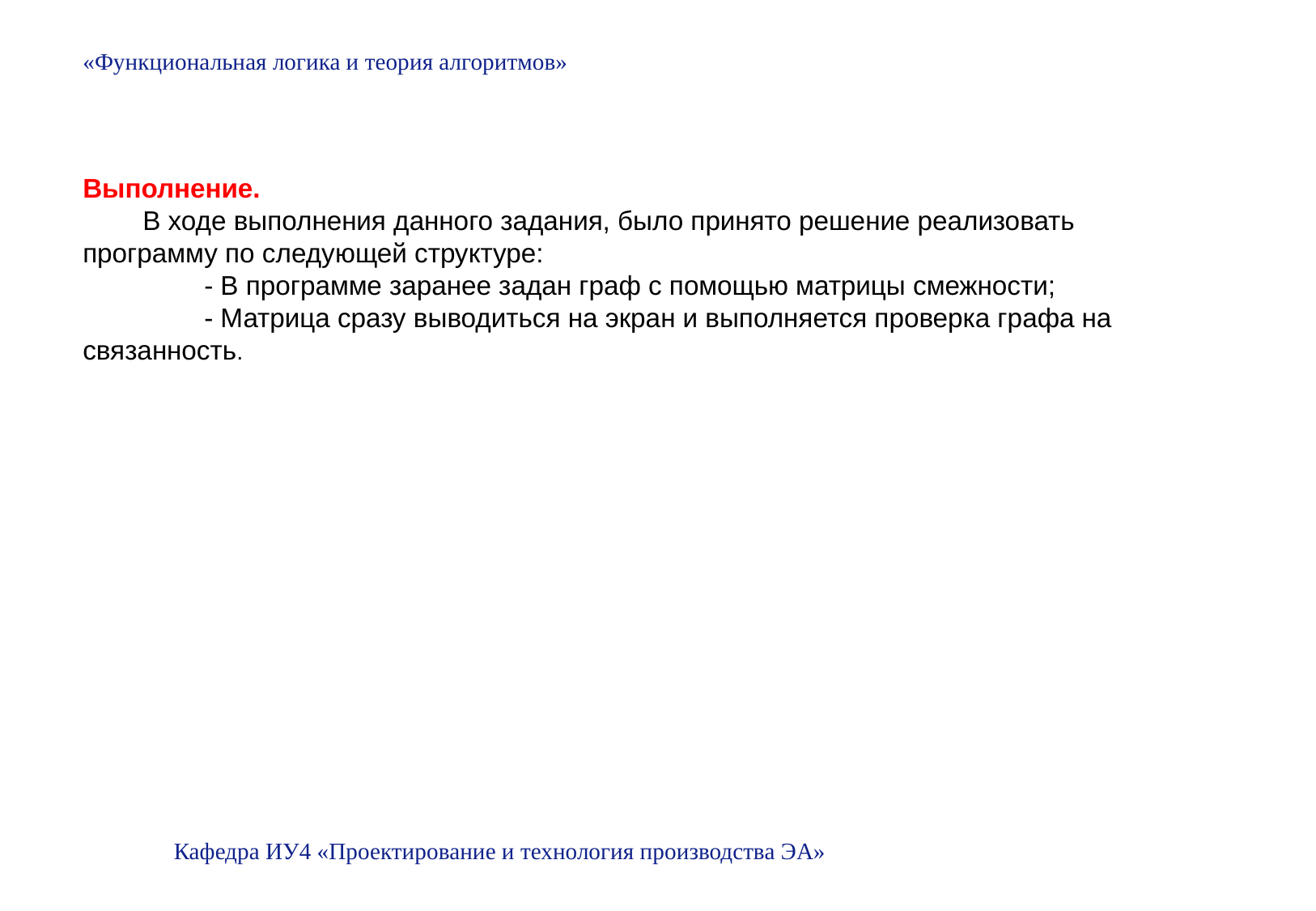

«Функциональная логика и теория алгоритмов»
Выполнение.
        В ходе выполнения данного задания, было принято решение реализовать программу по следующей структуре:
	- В программе заранее задан граф с помощью матрицы смежности;
	- Матрица сразу выводиться на экран и выполняется проверка графа на связанность.

Кафедра ИУ4 «Проектирование и технология производства ЭА»